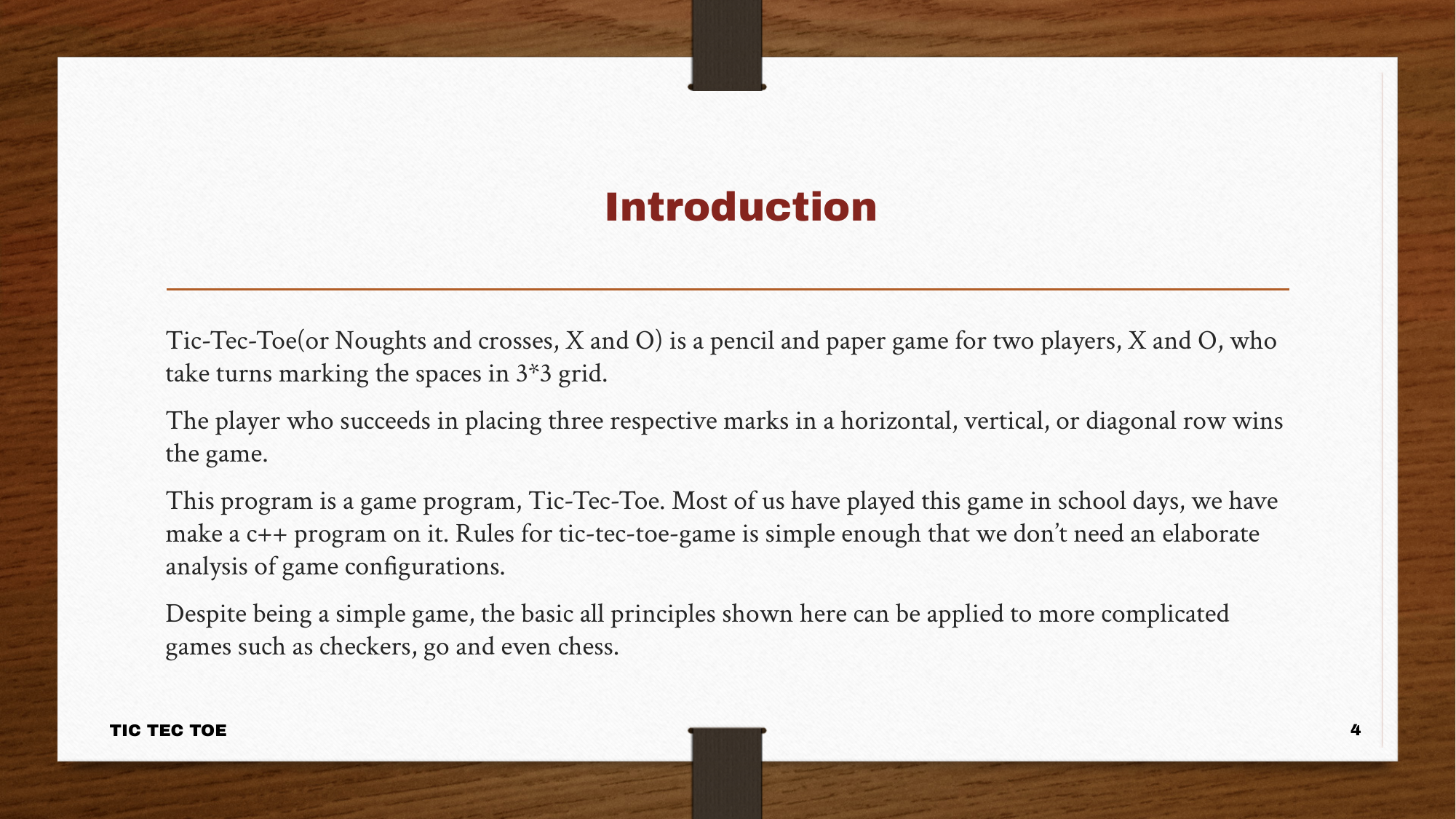

# Introduction
Tic-Tec-Toe(or Noughts and crosses, X and O) is a pencil and paper game for two players, X and O, who take turns marking the spaces in 3*3 grid.
The player who succeeds in placing three respective marks in a horizontal, vertical, or diagonal row wins the game.
This program is a game program, Tic-Tec-Toe. Most of us have played this game in school days, we have make a c++ program on it. Rules for tic-tec-toe-game is simple enough that we don’t need an elaborate analysis of game configurations.
Despite being a simple game, the basic all principles shown here can be applied to more complicated games such as checkers, go and even chess.

TIC TEC TOE
4